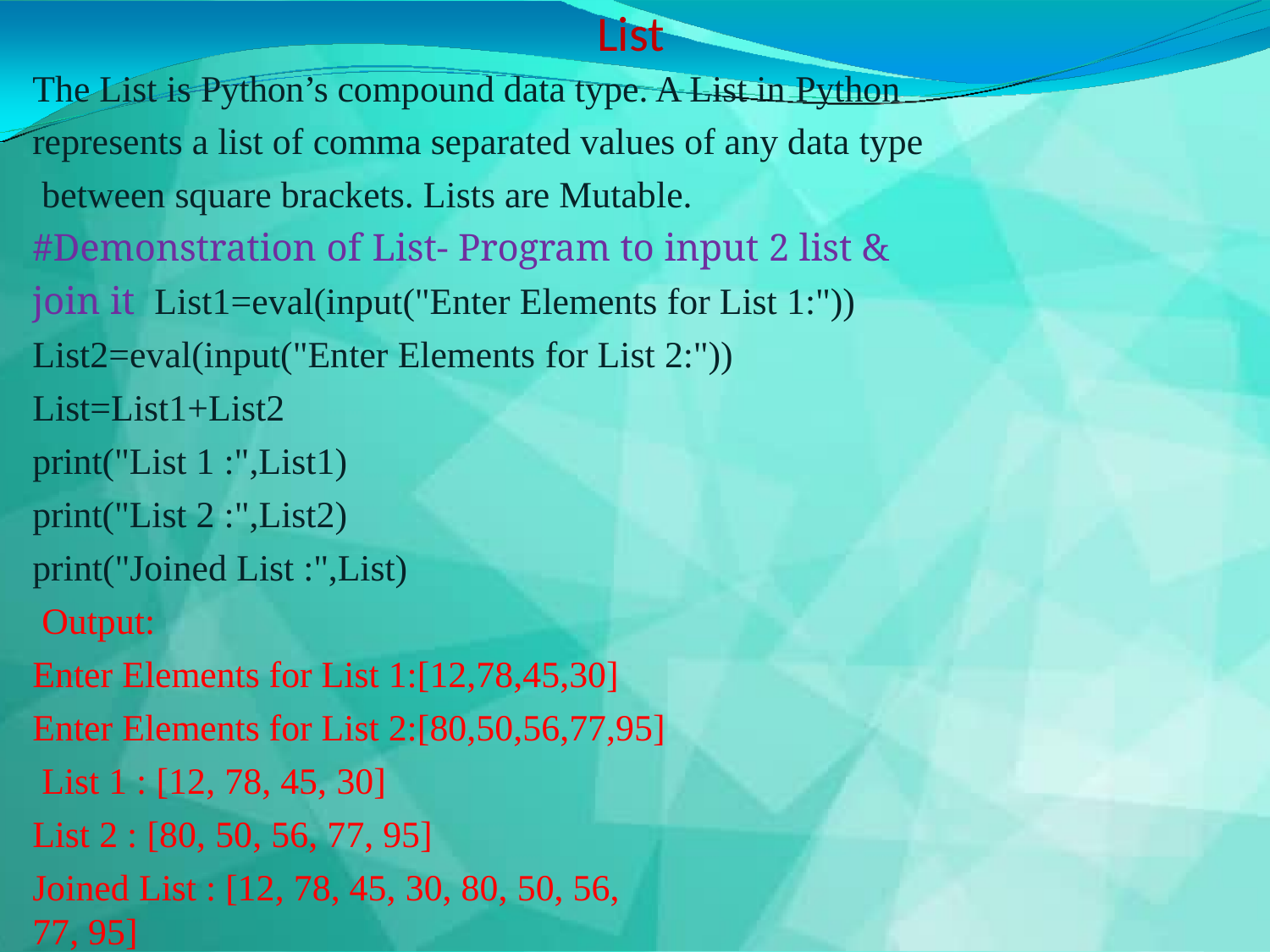

# List
The List is Python’s compound data type. A List in Python  represents a list of comma separated values of any data type  between square brackets. Lists are Mutable.  #Demonstration of List- Program to input 2 list & join it  List1=eval(input("Enter Elements for List 1:"))  List2=eval(input("Enter Elements for List 2:"))
List=List1+List2  print("List 1 :",List1)
print("List 2 :",List2)  print("Joined List :",List)  Output:
Enter Elements for List 1:[12,78,45,30]  Enter Elements for List 2:[80,50,56,77,95]  List 1 : [12, 78, 45, 30]
List 2 : [80, 50, 56, 77, 95]
Joined List : [12, 78, 45, 30, 80, 50, 56, 77, 95]